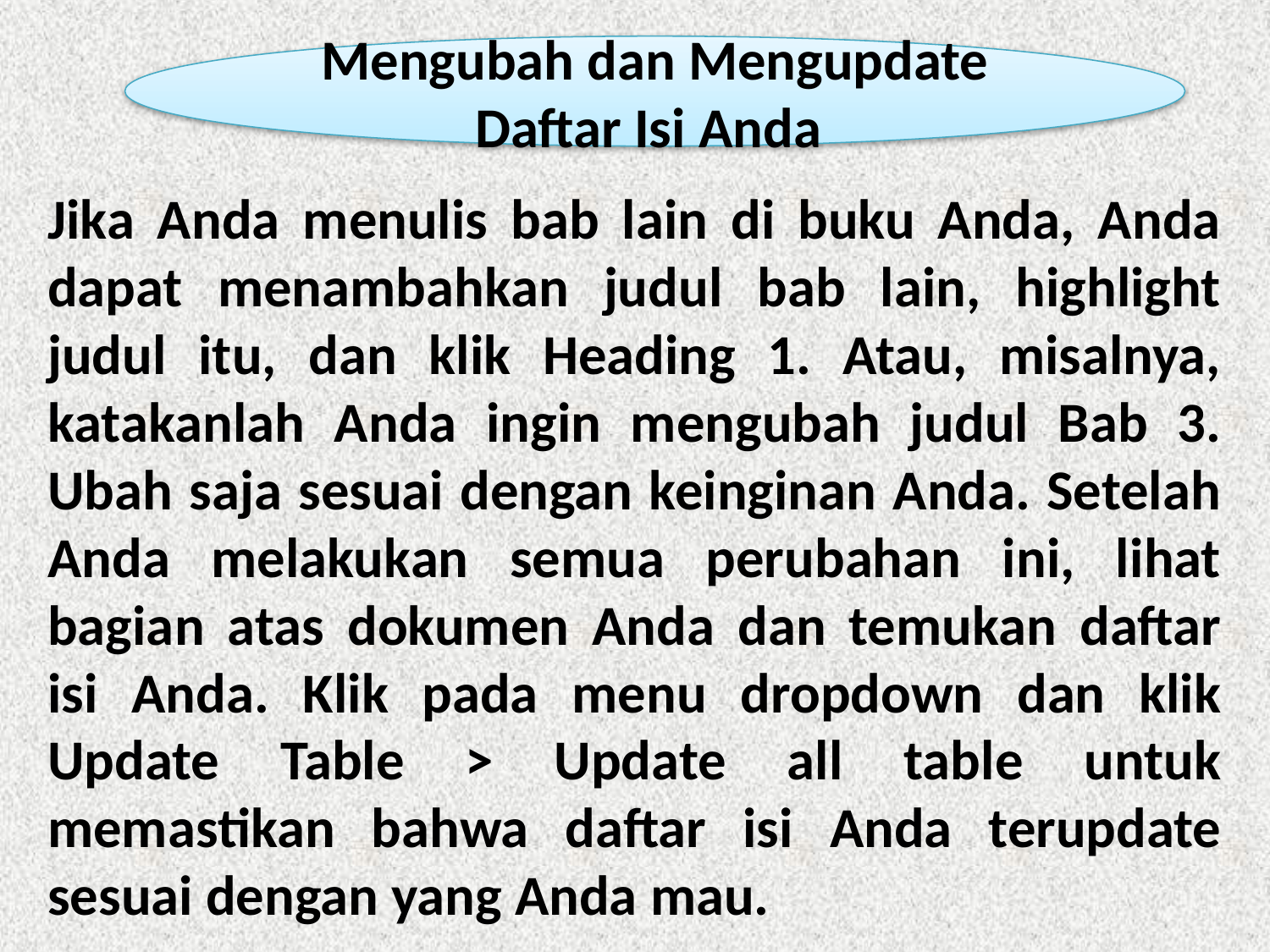

Mengubah dan Mengupdate Daftar Isi Anda
Jika Anda menulis bab lain di buku Anda, Anda dapat menambahkan judul bab lain, highlight judul itu, dan klik Heading 1. Atau, misalnya, katakanlah Anda ingin mengubah judul Bab 3. Ubah saja sesuai dengan keinginan Anda. Setelah Anda melakukan semua perubahan ini, lihat bagian atas dokumen Anda dan temukan daftar isi Anda. Klik pada menu dropdown dan klik Update Table > Update all table untuk memastikan bahwa daftar isi Anda terupdate sesuai dengan yang Anda mau.